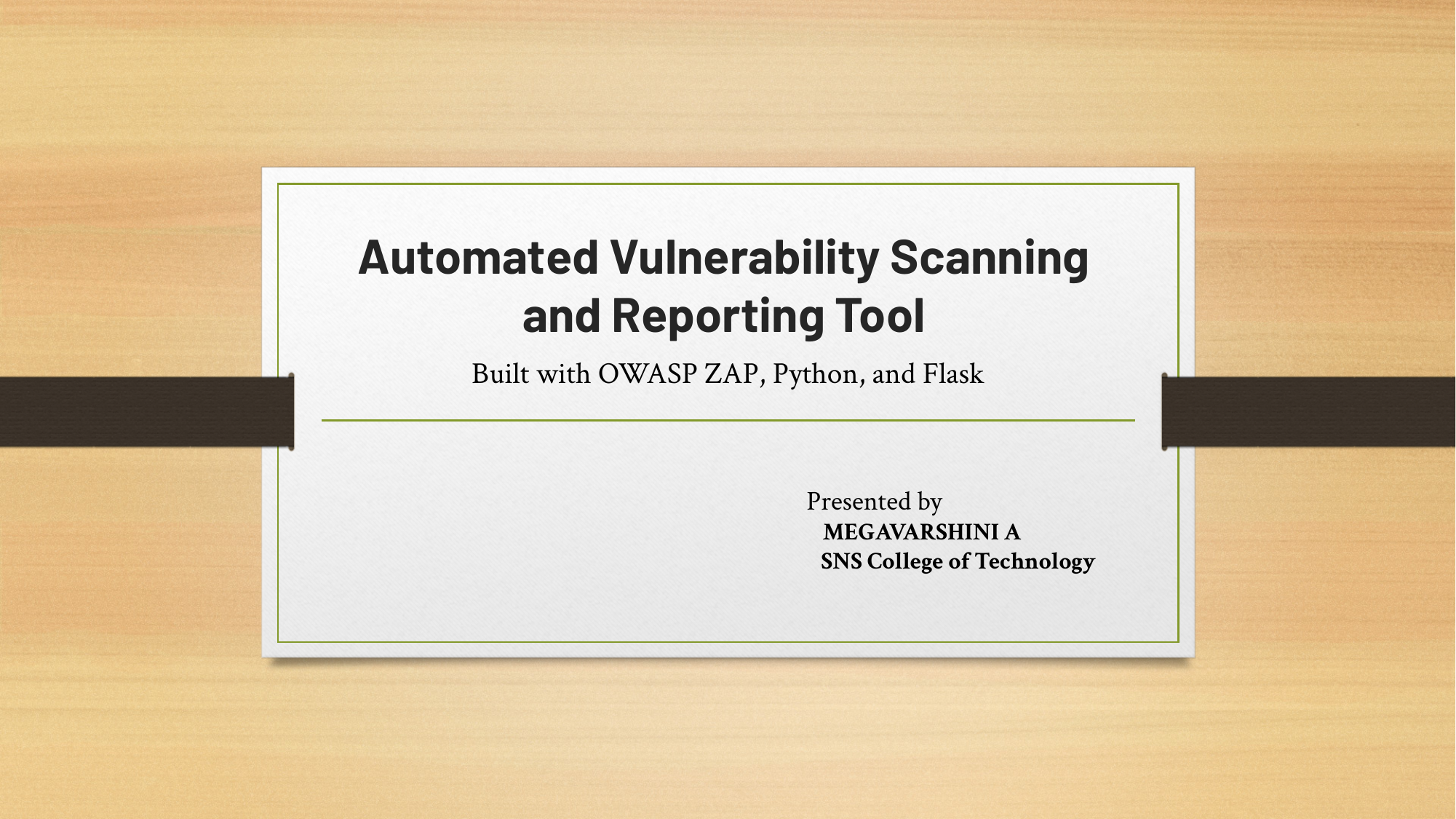

# Automated Vulnerability Scanning and Reporting Tool
Built with OWASP ZAP, Python, and Flask
Presented by
   MEGAVARSHINI A
   SNS College of Technology